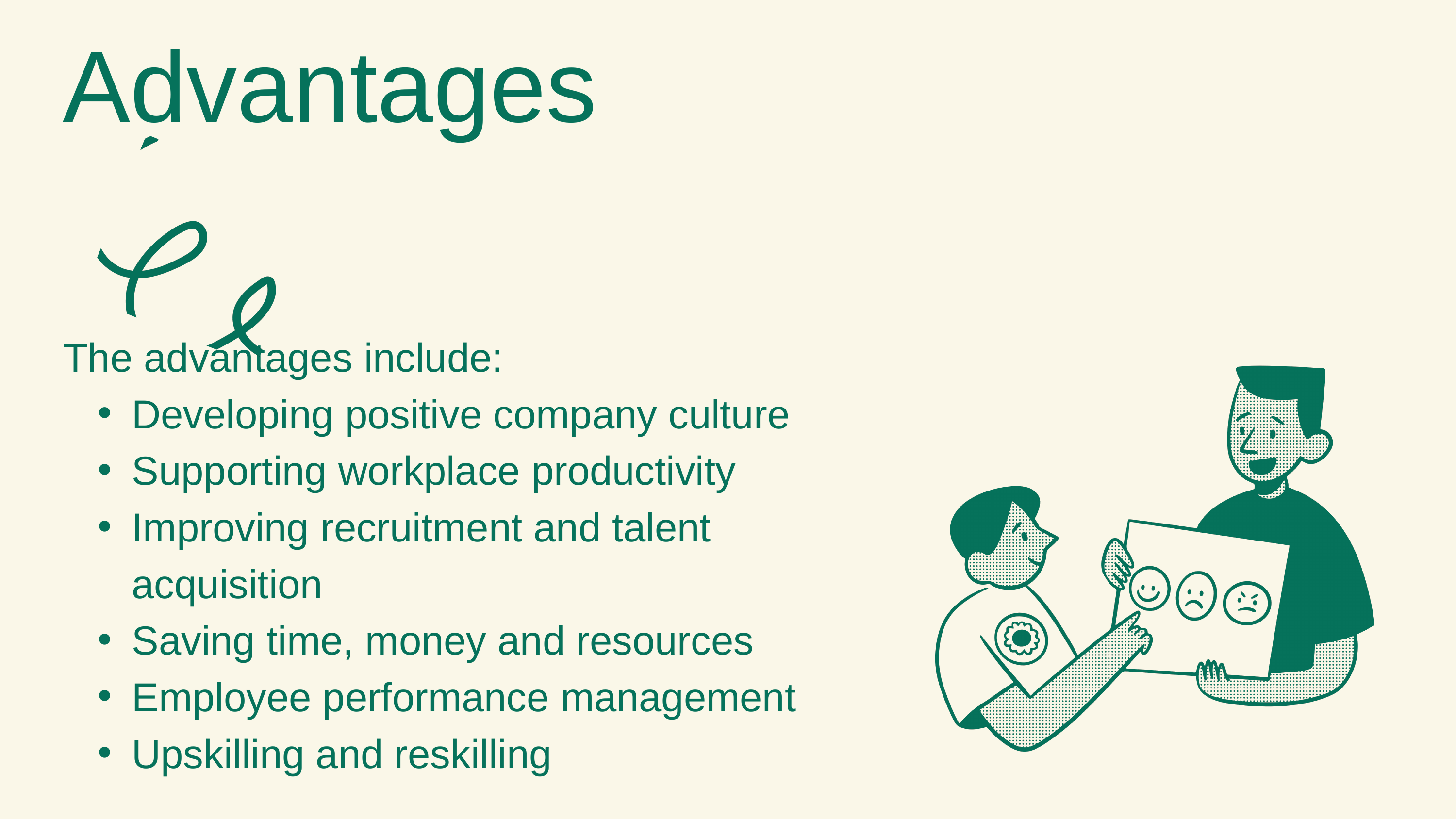

Advantages

The advantages include:
Developing positive company culture
Supporting workplace productivity
Improving recruitment and talent acquisition
Saving time, money and resources
Employee performance management
Upskilling and reskilling